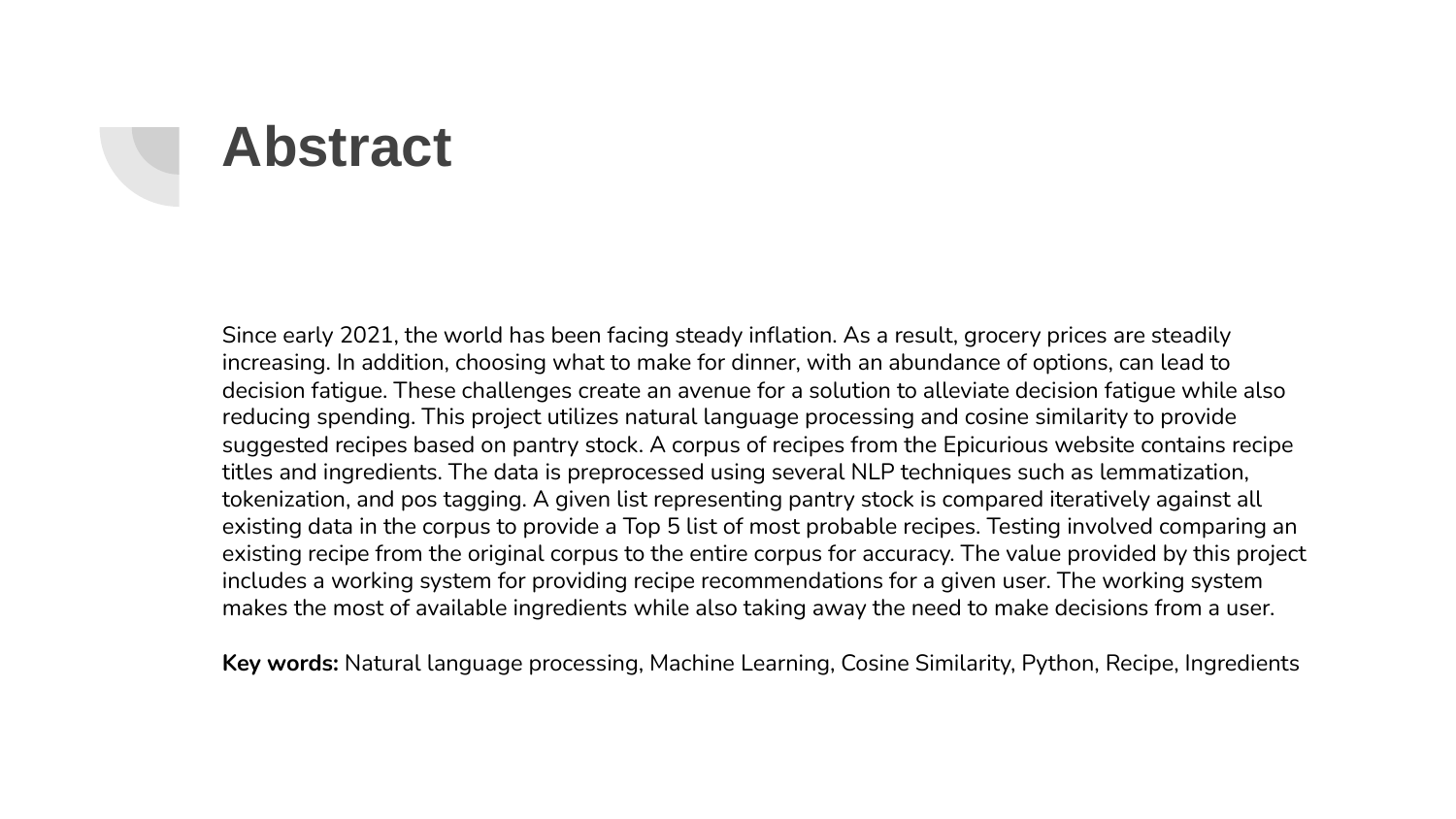

# Abstract
Since early 2021, the world has been facing steady inflation. As a result, grocery prices are steadily increasing. In addition, choosing what to make for dinner, with an abundance of options, can lead to decision fatigue. These challenges create an avenue for a solution to alleviate decision fatigue while also reducing spending. This project utilizes natural language processing and cosine similarity to provide suggested recipes based on pantry stock. A corpus of recipes from the Epicurious website contains recipe titles and ingredients. The data is preprocessed using several NLP techniques such as lemmatization, tokenization, and pos tagging. A given list representing pantry stock is compared iteratively against all existing data in the corpus to provide a Top 5 list of most probable recipes. Testing involved comparing an existing recipe from the original corpus to the entire corpus for accuracy. The value provided by this project includes a working system for providing recipe recommendations for a given user. The working system makes the most of available ingredients while also taking away the need to make decisions from a user.

Key words: Natural language processing, Machine Learning, Cosine Similarity, Python, Recipe, Ingredients